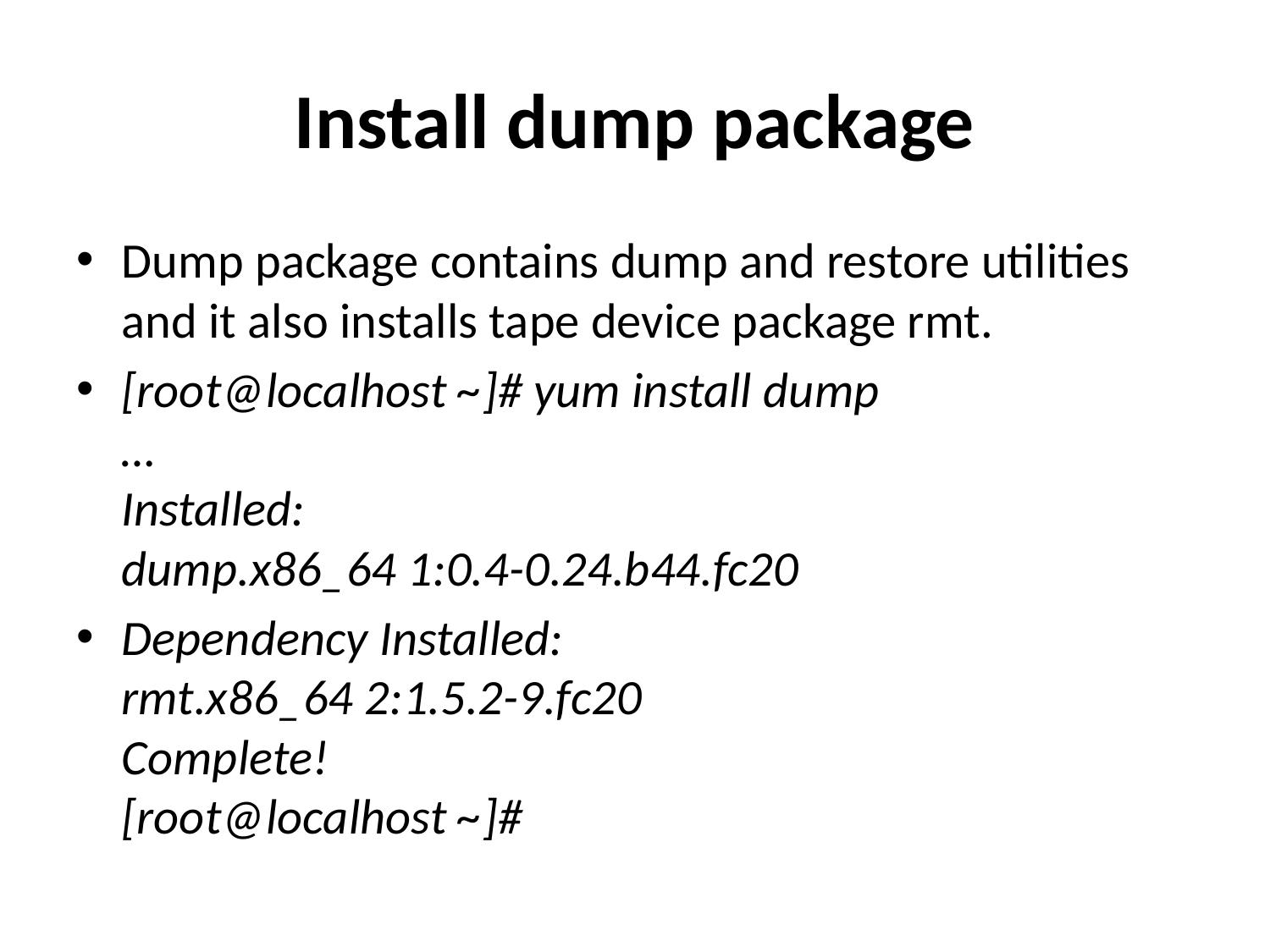

# Install dump package
Dump package contains dump and restore utilities and it also installs tape device package rmt.
[root@localhost ~]# yum install dump
…
Installed:
dump.x86_64 1:0.4-0.24.b44.fc20
Dependency Installed:
rmt.x86_64 2:1.5.2-9.fc20
Complete!
[root@localhost ~]#